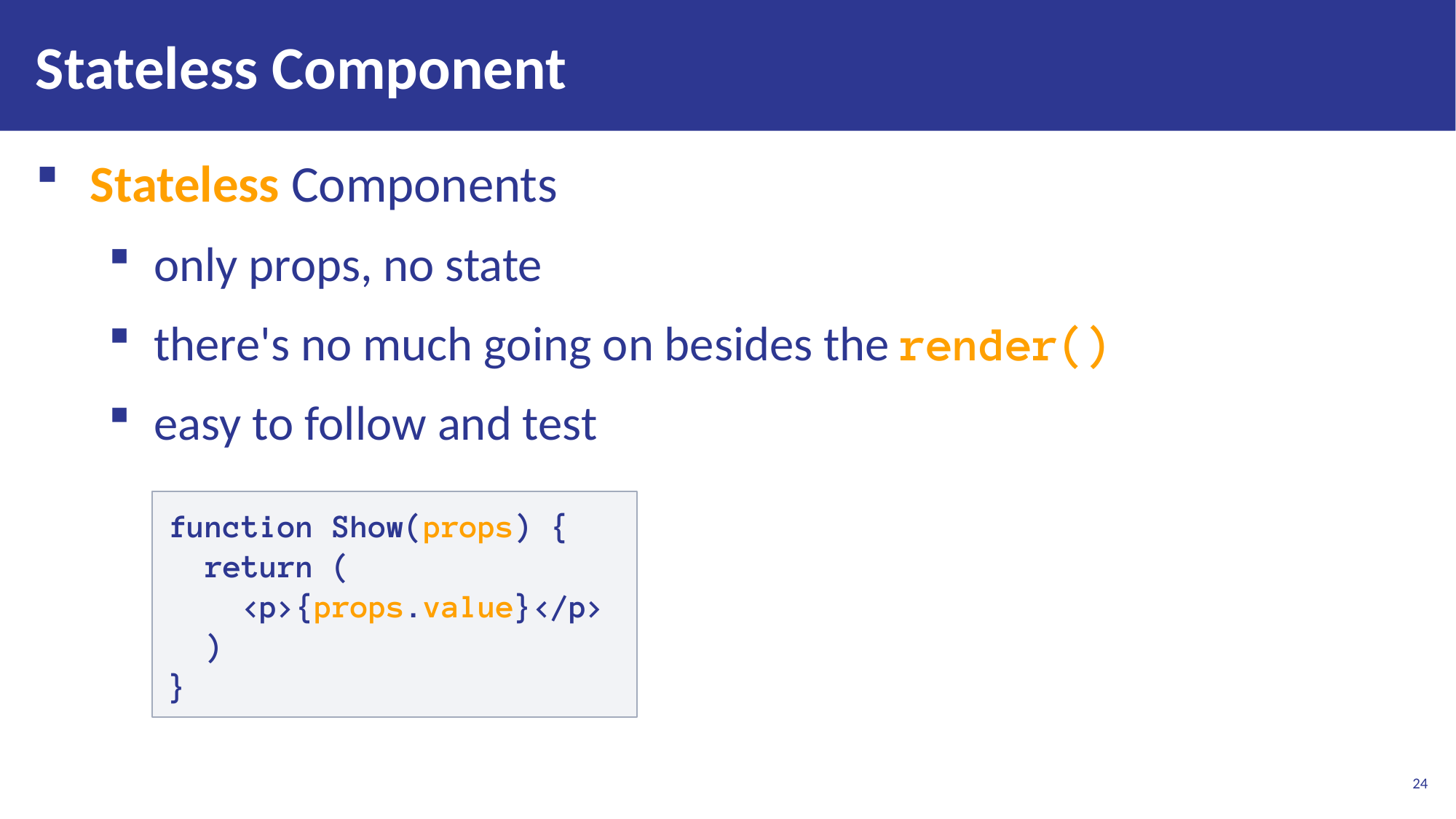

# Stateless Component
Stateless Components
only props, no state
there's no much going on besides the render()
easy to follow and test
function Show(props) {
  return (
    <p>{props.value}</p>
  )
}
24